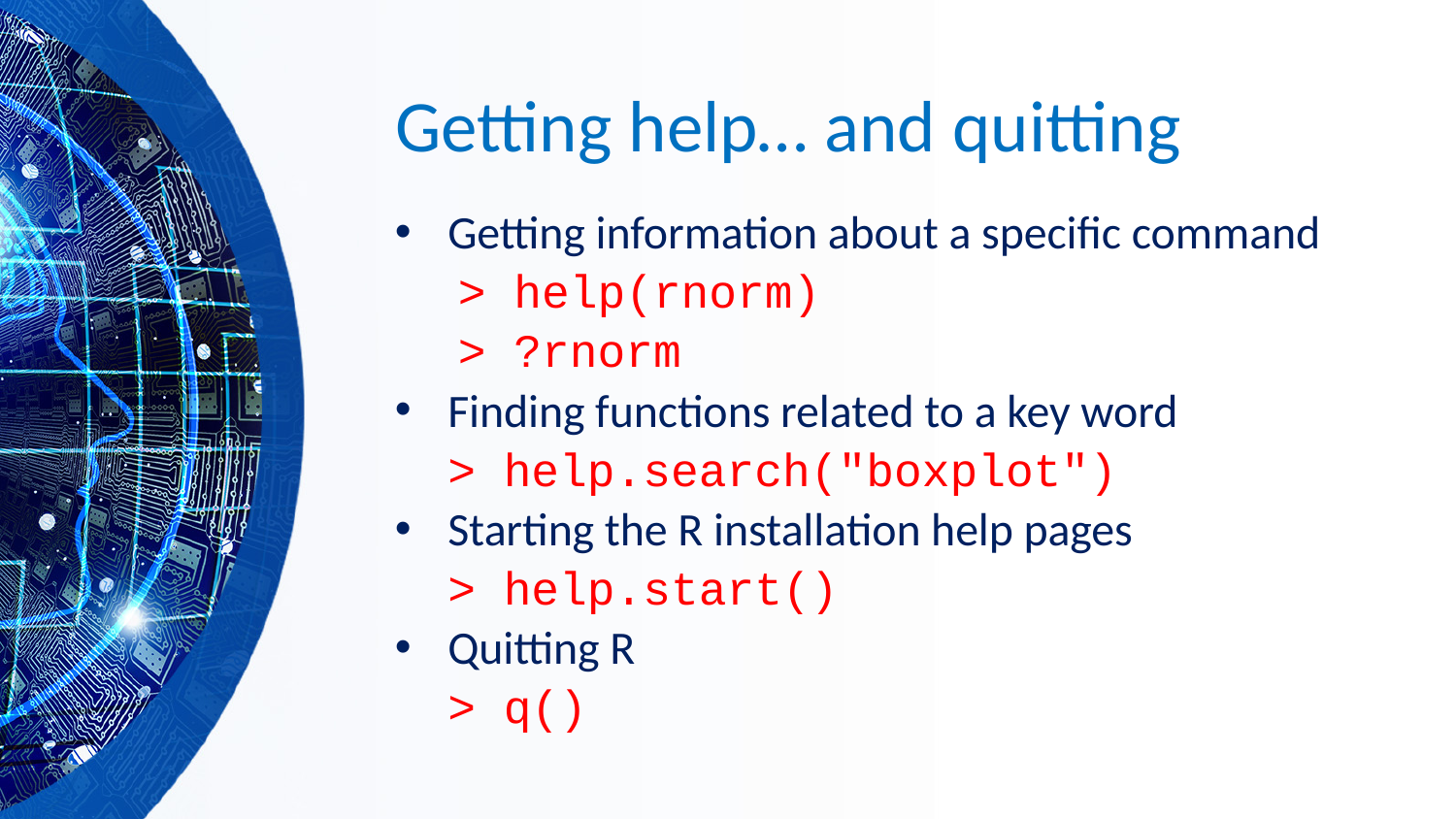

# Getting help… and quitting
Getting information about a specific command
	 > help(rnorm)
 	 > ?rnorm
Finding functions related to a key word
	> help.search("boxplot")
Starting the R installation help pages
	> help.start()
Quitting R
	> q()